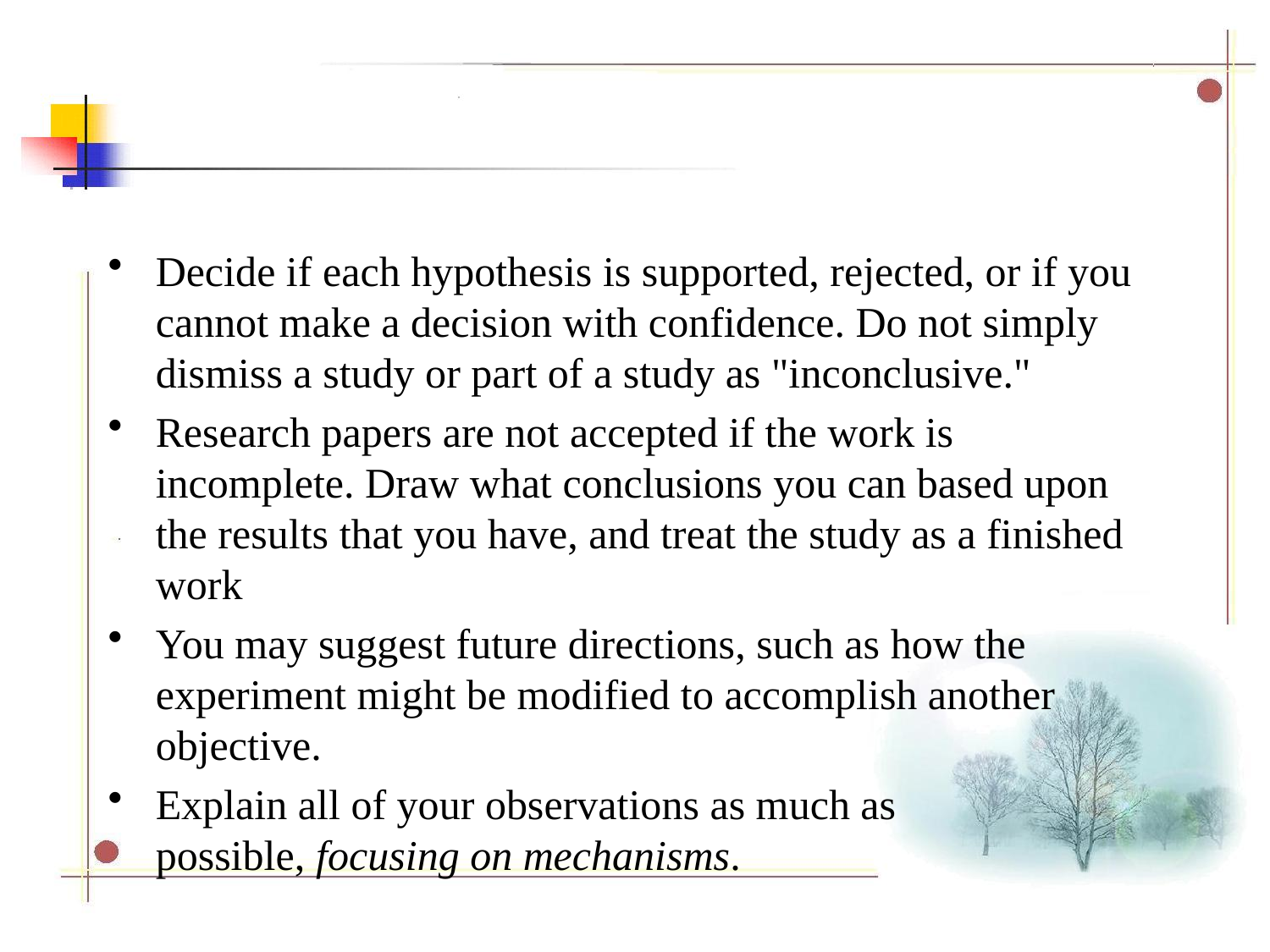

#
Decide if each hypothesis is supported, rejected, or if you cannot make a decision with confidence. Do not simply dismiss a study or part of a study as "inconclusive."
Research papers are not accepted if the work is incomplete. Draw what conclusions you can based upon the results that you have, and treat the study as a finished work
You may suggest future directions, such as how the experiment might be modified to accomplish another objective.
Explain all of your observations as much as possible, focusing on mechanisms.